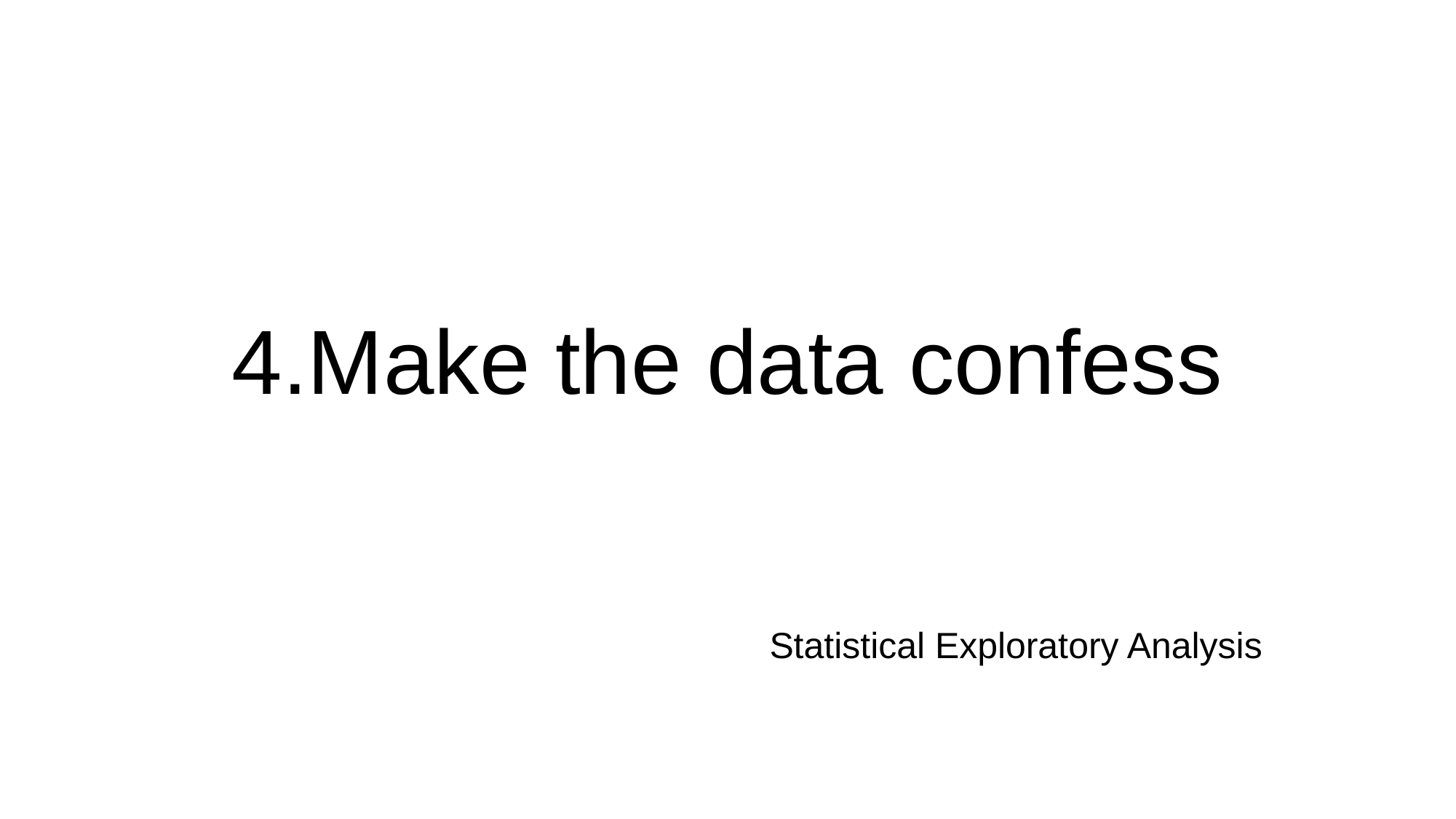

# 4.Make the data confess
Statistical Exploratory Analysis